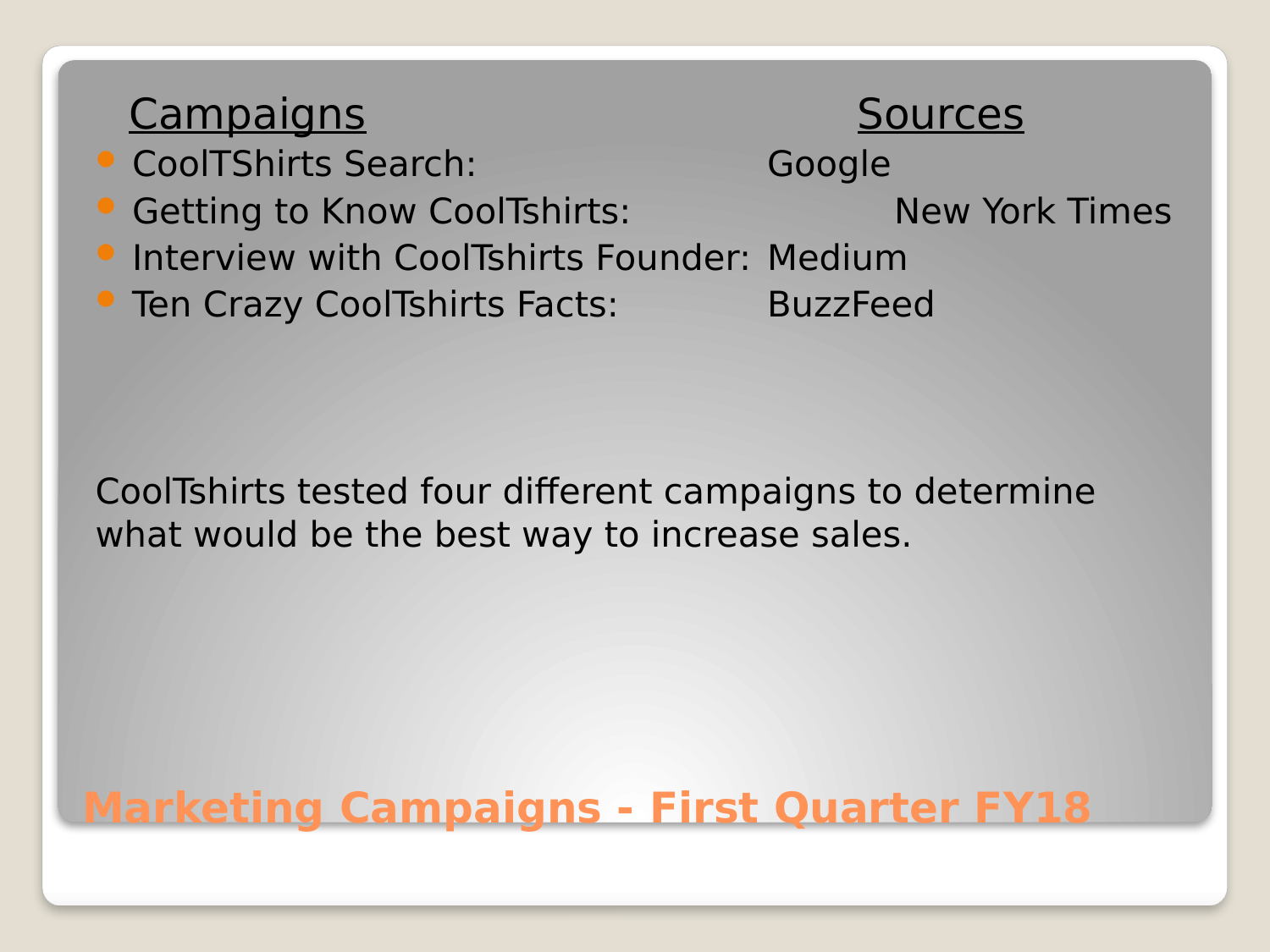

Campaigns				Sources
CoolTShirts Search:  			Google
Getting to Know CoolTshirts: 		New York Times
Interview with CoolTshirts Founder: 	Medium
Ten Crazy CoolTshirts Facts:		BuzzFeed

CoolTshirts tested four different campaigns to determine what would be the best way to increase sales.
# Marketing Campaigns - First Quarter FY18